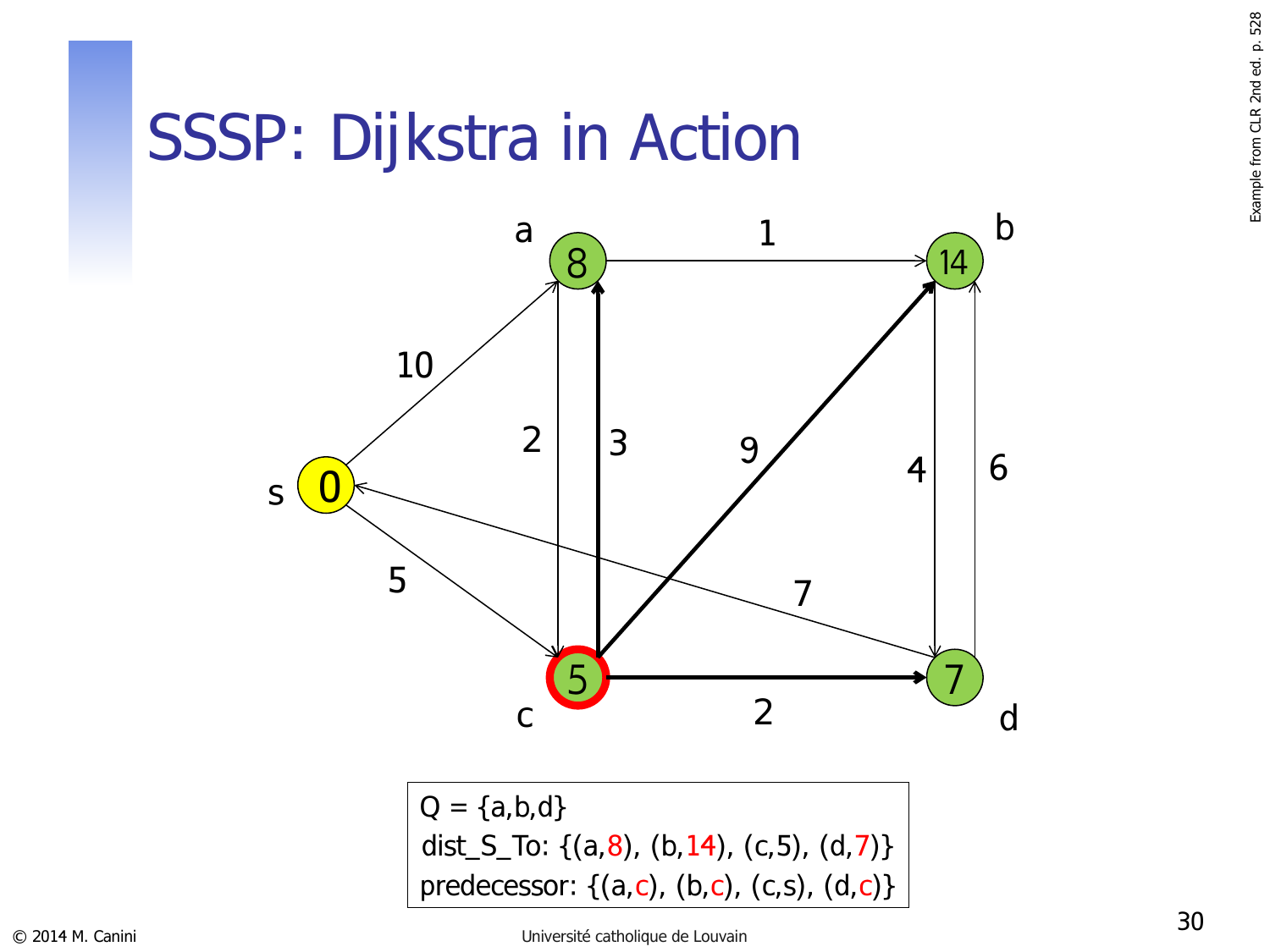

# SSSP: Dijkstra in Action
Example from CLR 2nd ed. p. 528
b
a
1
8
14
10
2
3
9
6
4
0
s
5
7
5
7
2
c
d
Q = {a,b,d}
dist_S_To: {(a,8), (b,14), (c,5), (d,7)}
predecessor: {(a,c), (b,c), (c,s), (d,c)}
30
Université catholique de Louvain